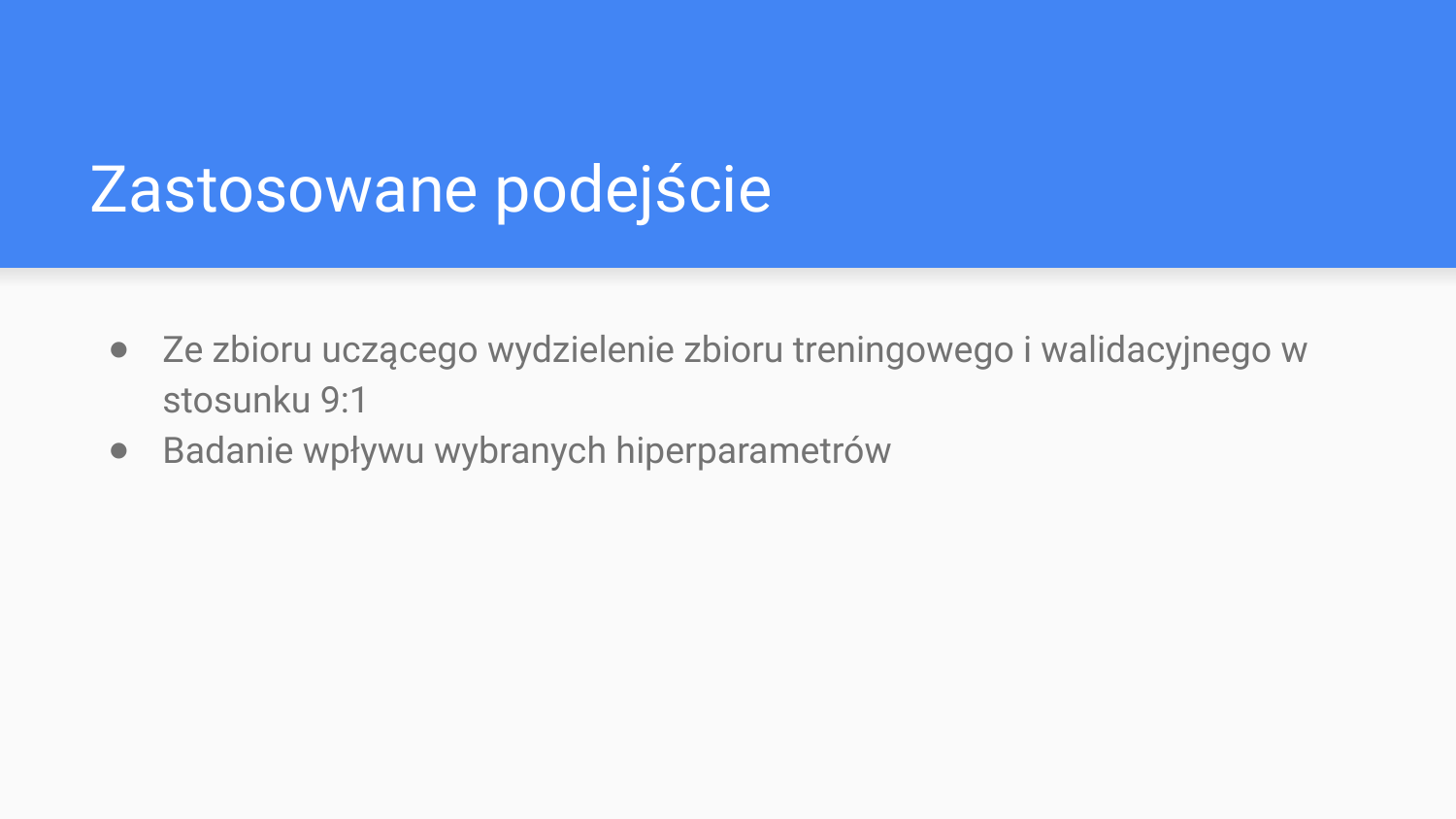

# Zastosowane podejście
Ze zbioru uczącego wydzielenie zbioru treningowego i walidacyjnego w stosunku 9:1
Badanie wpływu wybranych hiperparametrów